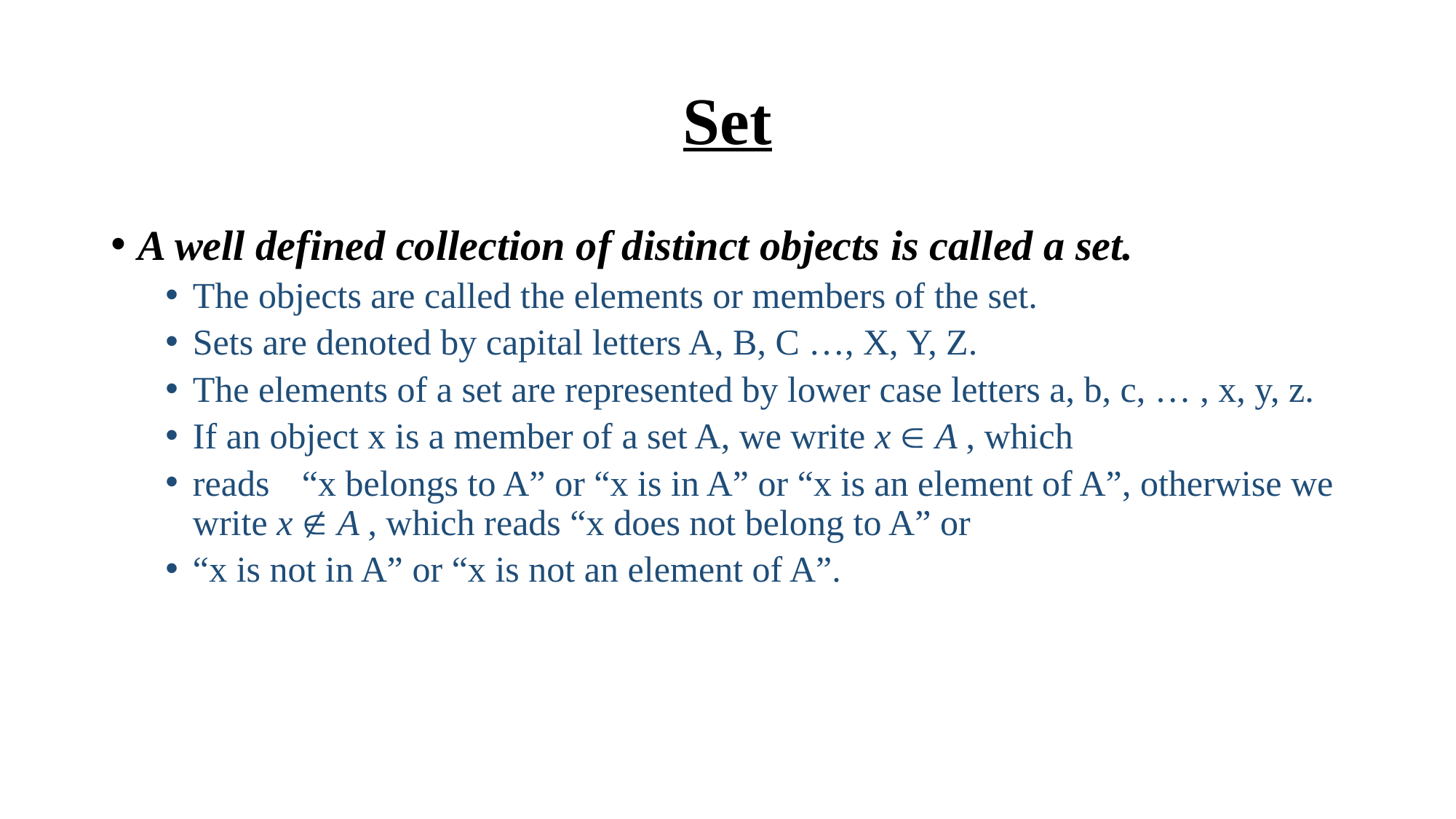

# Set
A well defined collection of distinct objects is called a set.
The objects are called the elements or members of the set.
Sets are denoted by capital letters A, B, C …, X, Y, Z.
The elements of a set are represented by lower case letters a, b, c, … , x, y, z.
If an object x is a member of a set A, we write x ∈ A , which
reads	“x belongs to A” or “x is in A” or “x is an element of A”, otherwise we write x ∉ A , which reads “x does not belong to A” or
“x is not in A” or “x is not an element of A”.